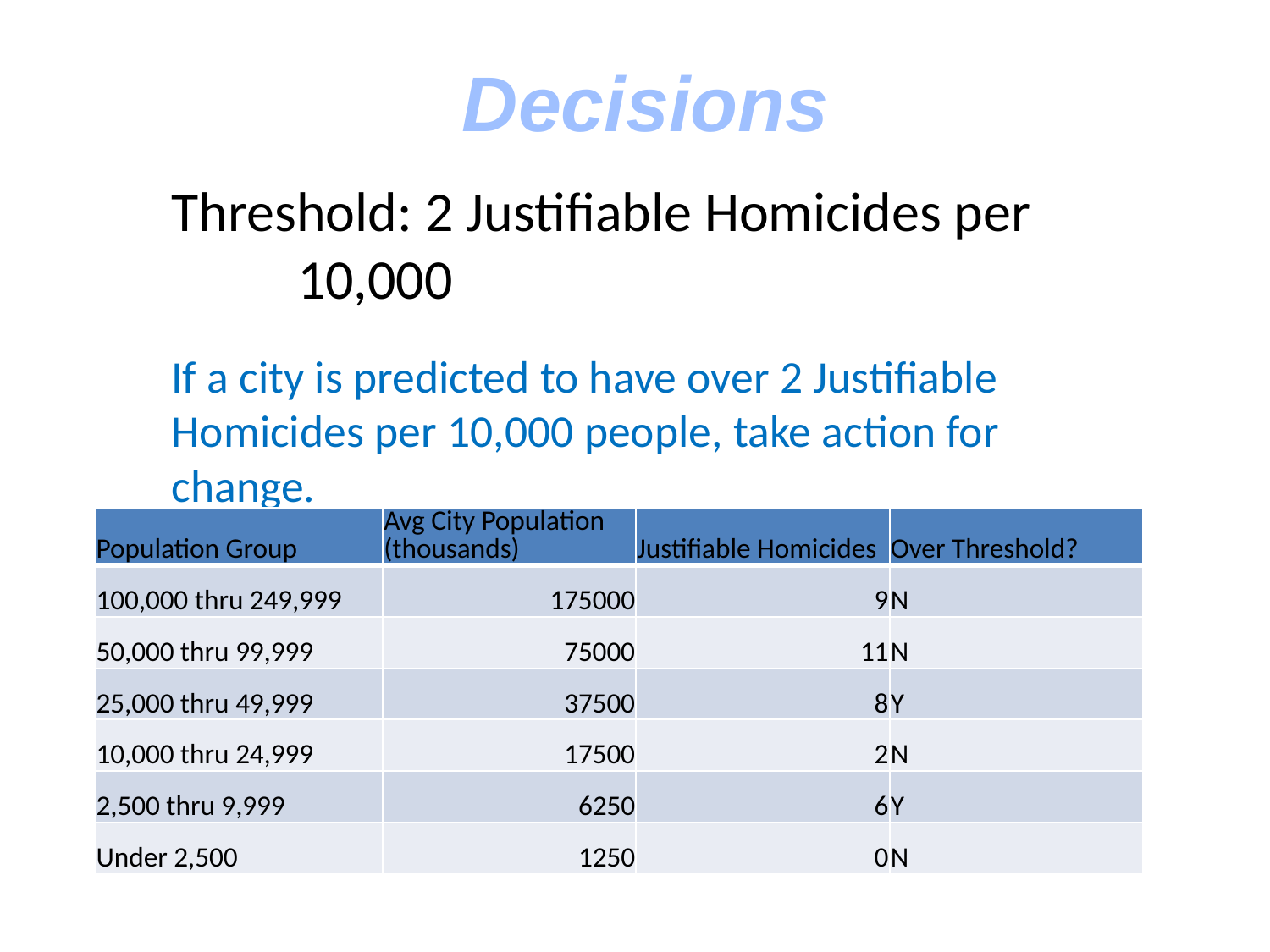

# Decisions
Threshold: 2 Justifiable Homicides per
		10,000

If a city is predicted to have over 2 Justifiable Homicides per 10,000 people, take action for change.

| Population Group | Avg City Population (thousands) | Justifiable Homicides | Over Threshold? |
| --- | --- | --- | --- |
| 100,000 thru 249,999 | 175000 | 9 | N |
| 50,000 thru 99,999 | 75000 | 11 | N |
| 25,000 thru 49,999 | 37500 | 8 | Y |
| 10,000 thru 24,999 | 17500 | 2 | N |
| 2,500 thru 9,999 | 6250 | 6 | Y |
| Under 2,500 | 1250 | 0 | N |